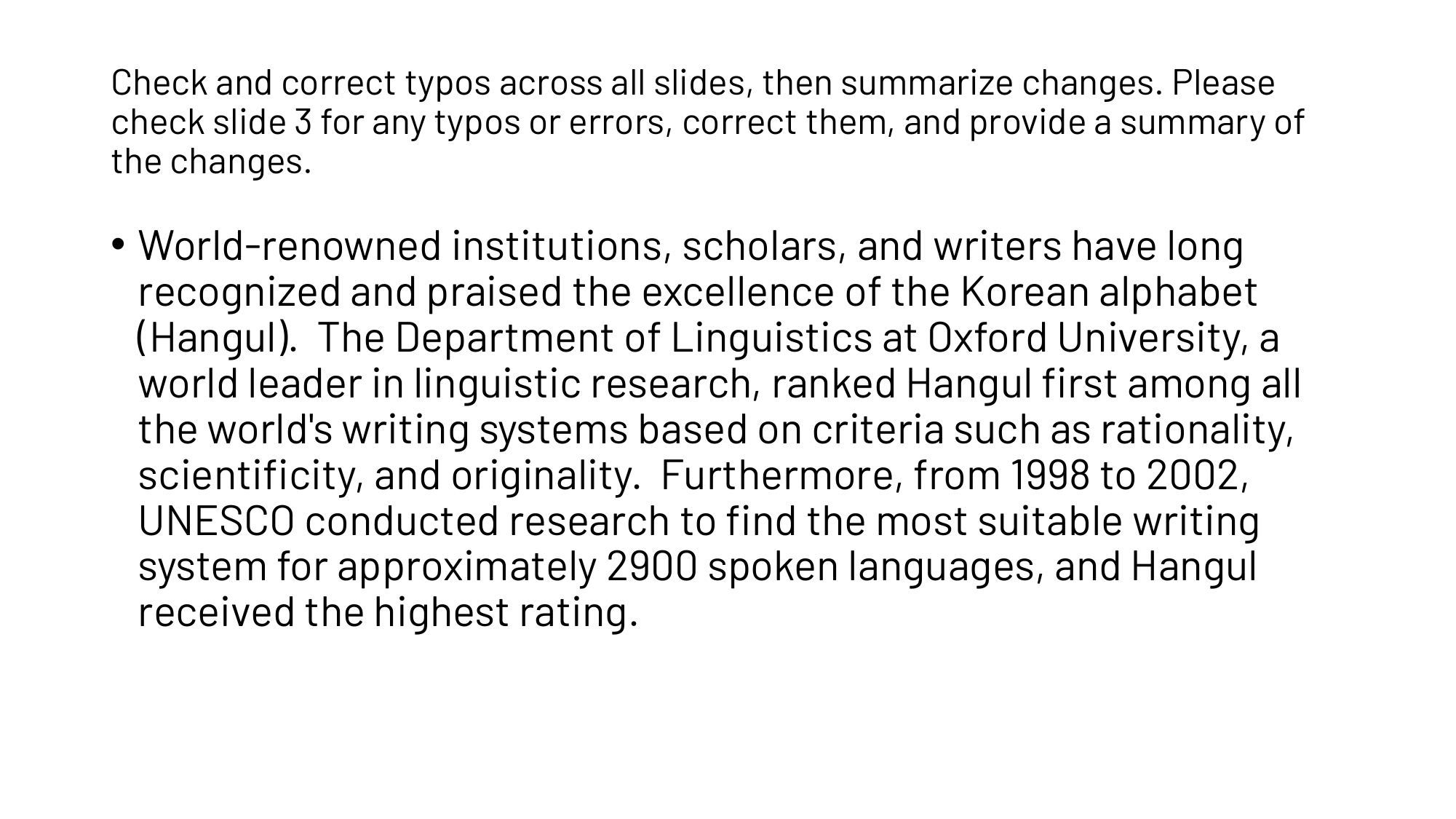

# Check and correct typos across all slides, then summarize changes. Please check slide 3 for any typos or errors, correct them, and provide a summary of the changes.
World-renowned institutions, scholars, and writers have long recognized and praised the excellence of the Korean alphabet (Hangul).  The Department of Linguistics at Oxford University, a world leader in linguistic research, ranked Hangul first among all the world's writing systems based on criteria such as rationality, scientificity, and originality.  Furthermore, from 1998 to 2002, UNESCO conducted research to find the most suitable writing system for approximately 2900 spoken languages, and Hangul received the highest rating.